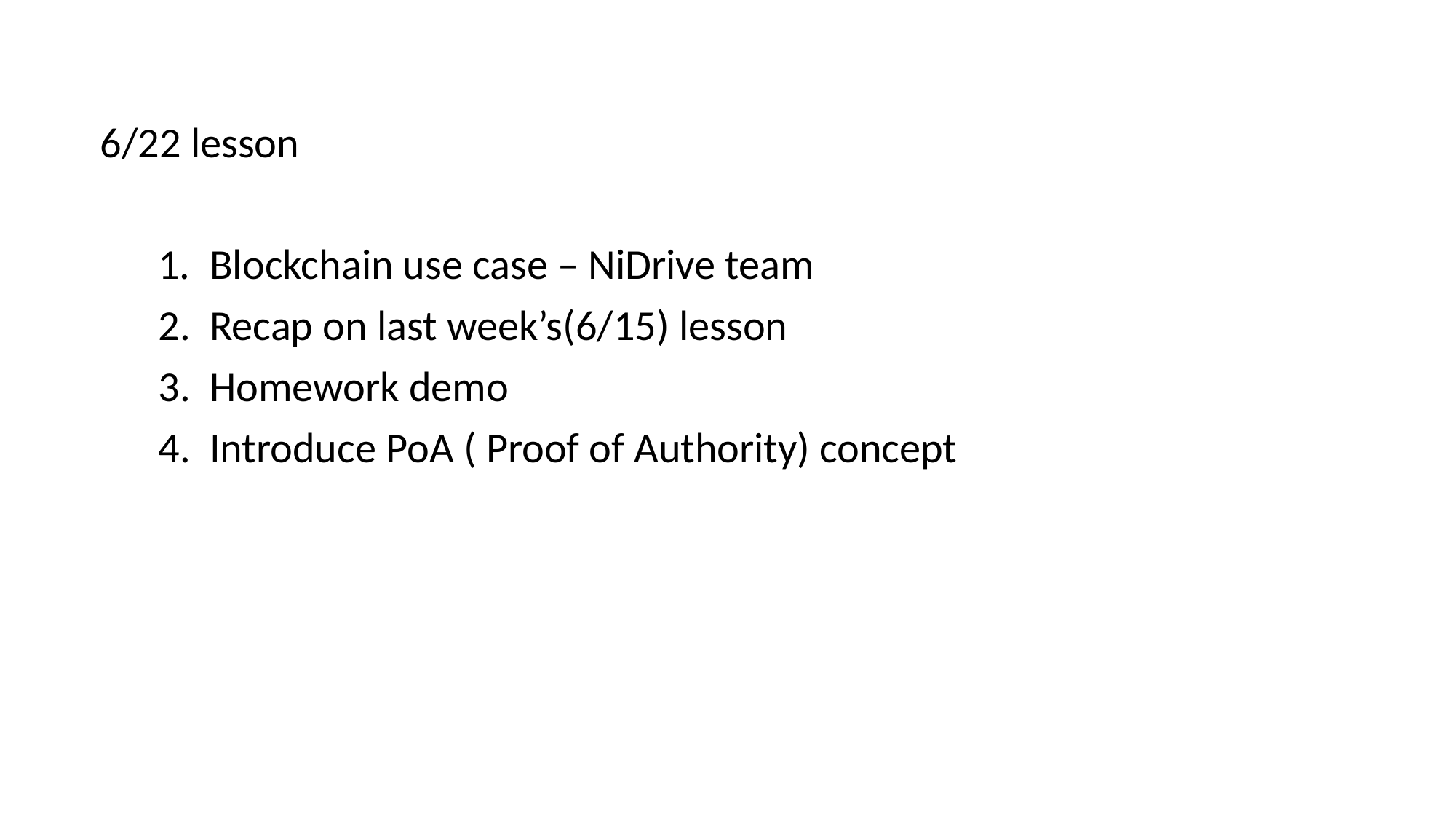

6/22 lesson

      1.  Blockchain use case – NiDrive team
      2.  Recap on last week’s(6/15) lesson
      3.  Homework demo
      4.  Introduce PoA ( Proof of Authority) concept